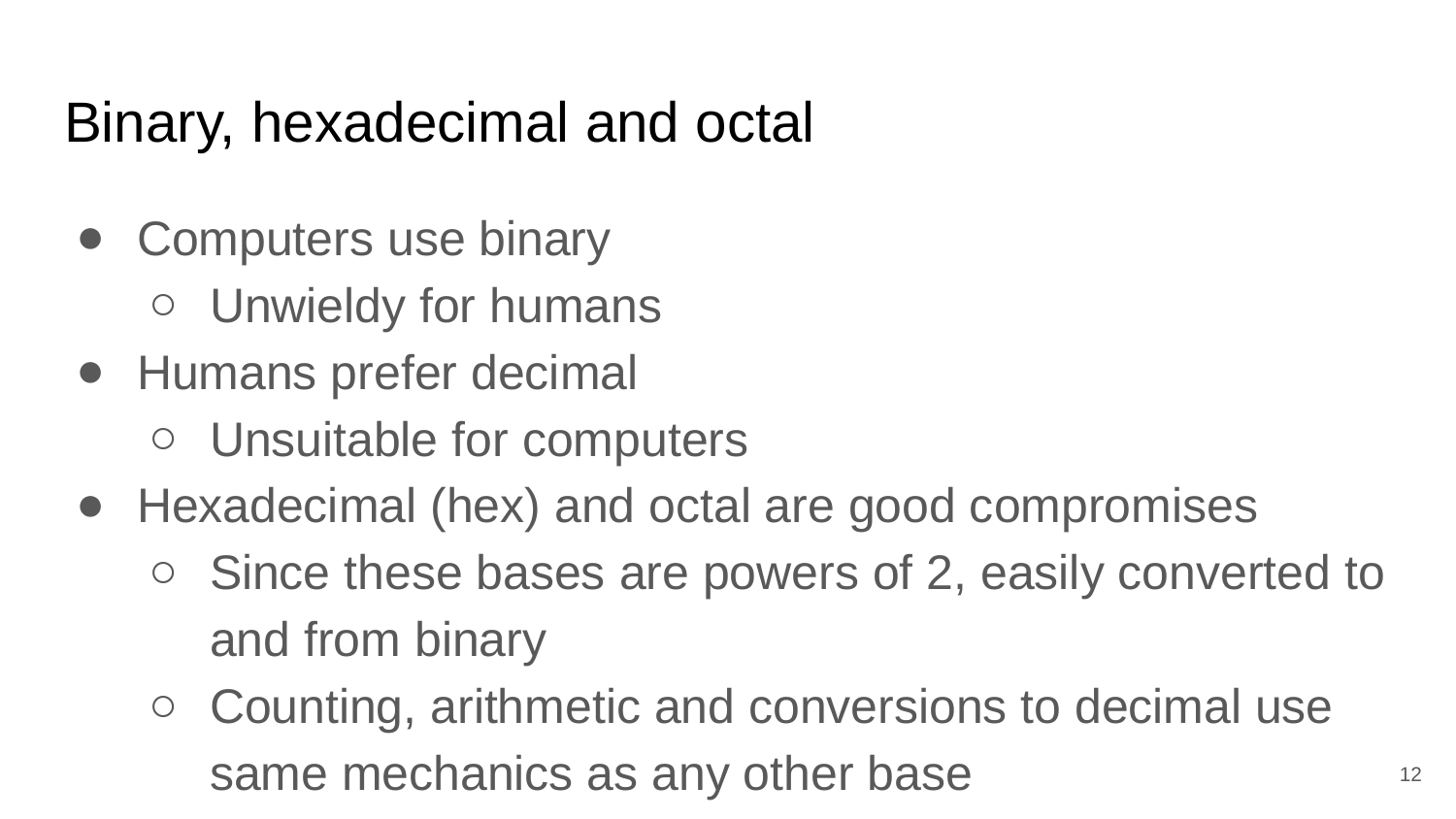

# Binary, hexadecimal and octal
Computers use binary
Unwieldy for humans
Humans prefer decimal
Unsuitable for computers
Hexadecimal (hex) and octal are good compromises
Since these bases are powers of 2, easily converted to and from binary
Counting, arithmetic and conversions to decimal use same mechanics as any other base
12